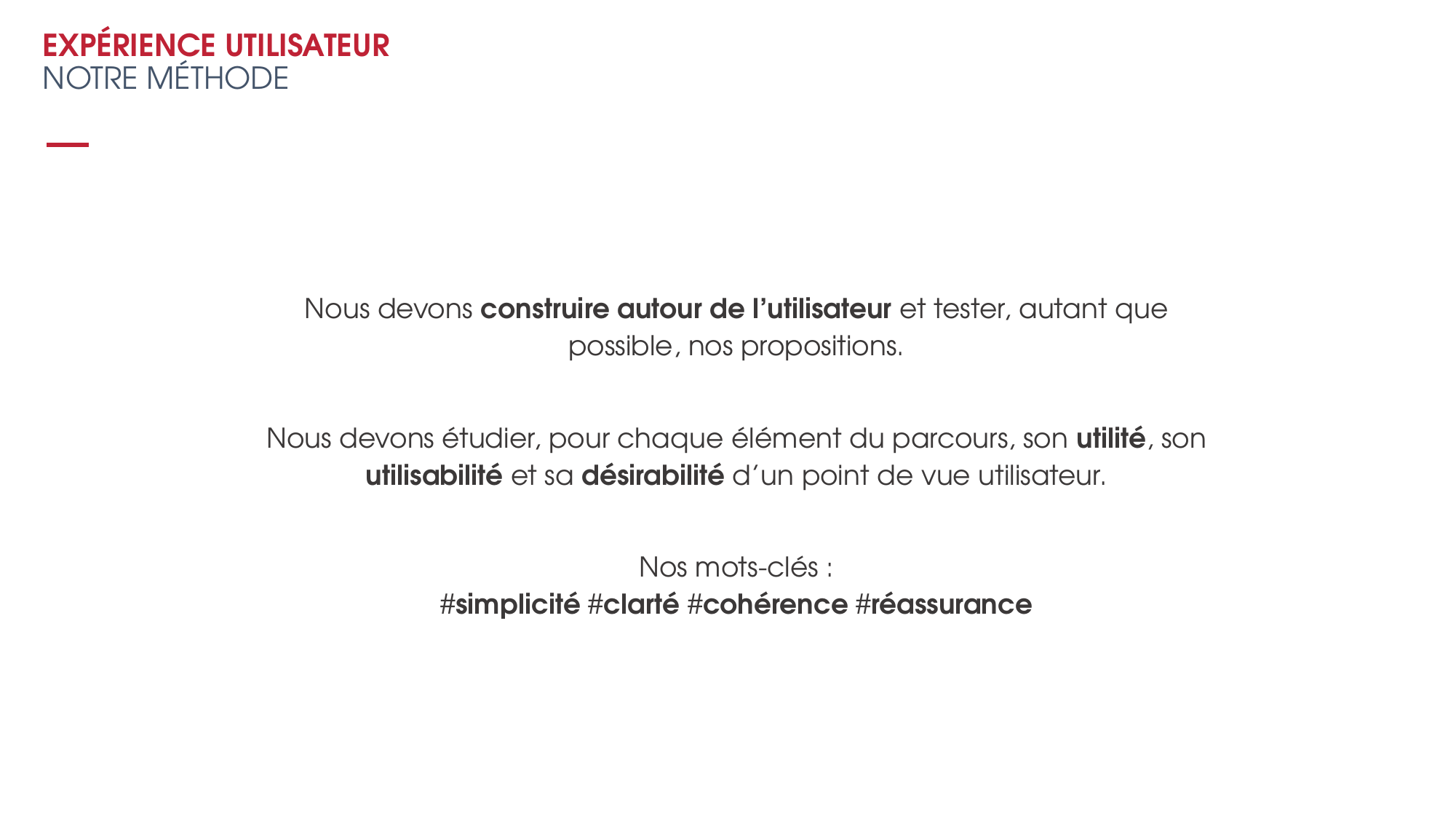

# Expérience utilisateur Notre méthode
Nous devons construire autour de l’utilisateur et tester, autant que possible, nos propositions.
Nous devons étudier, pour chaque élément du parcours, son utilité, son utilisabilité et sa désirabilité d’un point de vue utilisateur.
Nos mots-clés :
#simplicité #clarté #cohérence #réassurance